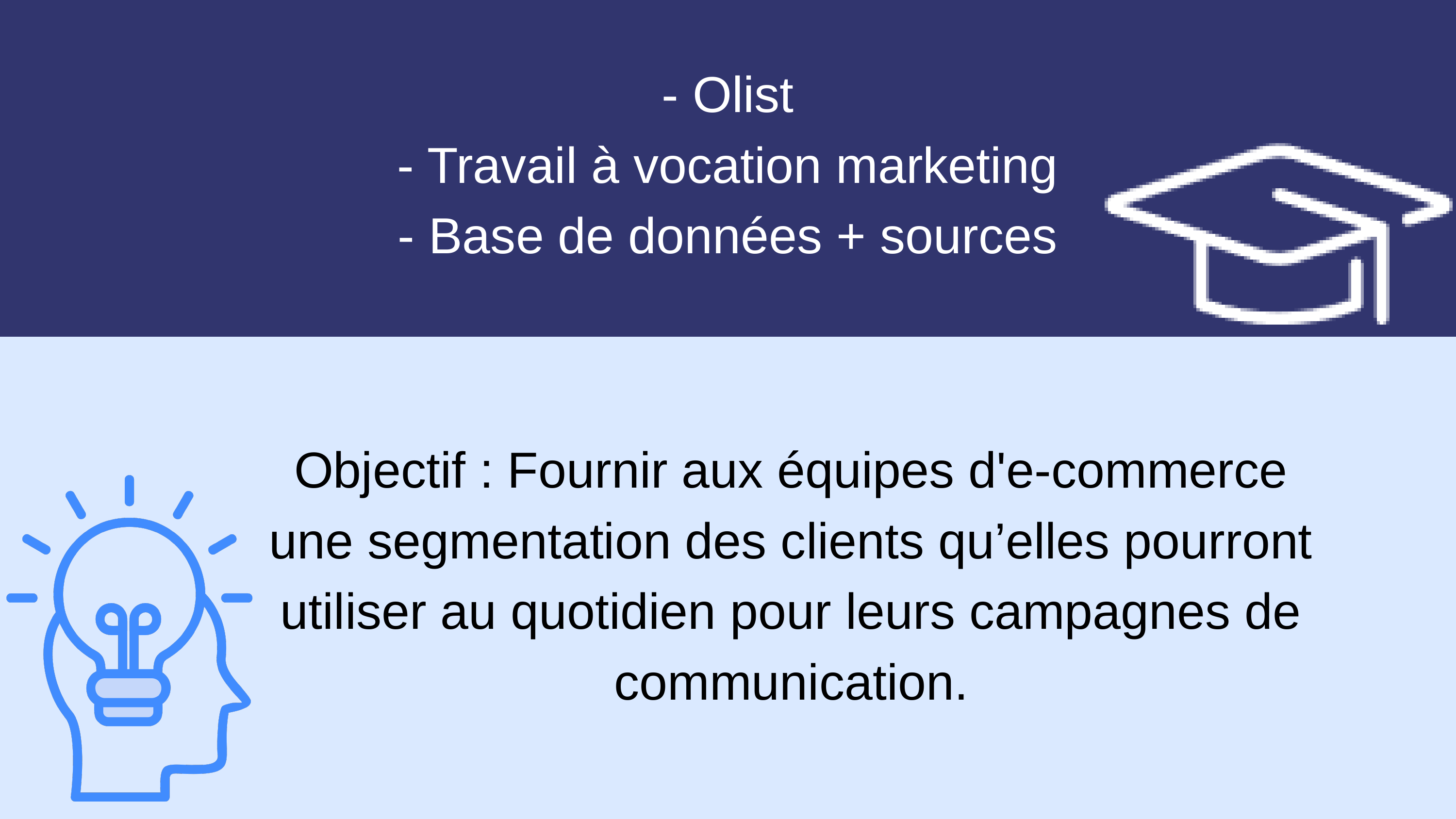

- Olist
- Travail à vocation marketing
- Base de données + sources

Objectif : Fournir aux équipes d'e-commerce une segmentation des clients qu’elles pourront utiliser au quotidien pour leurs campagnes de communication.